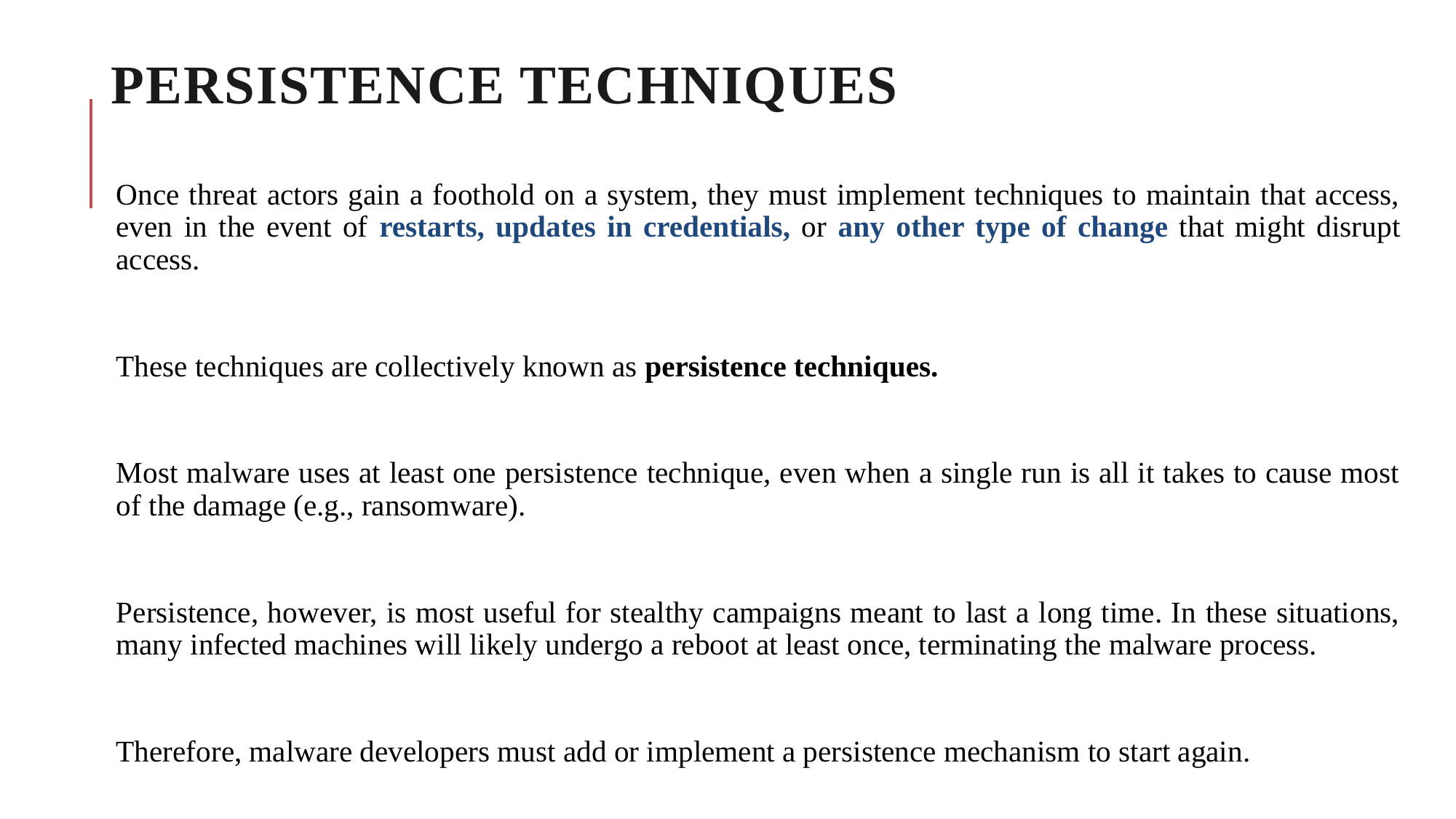

# Persistence Techniques
Once threat actors gain a foothold on a system, they must implement techniques to maintain that access, even in the event of restarts, updates in credentials, or any other type of change that might disrupt access.

These techniques are collectively known as persistence techniques.

Most malware uses at least one persistence technique, even when a single run is all it takes to cause most of the damage (e.g., ransomware).

Persistence, however, is most useful for stealthy campaigns meant to last a long time. In these situations, many infected machines will likely undergo a reboot at least once, terminating the malware process.

Therefore, malware developers must add or implement a persistence mechanism to start again.